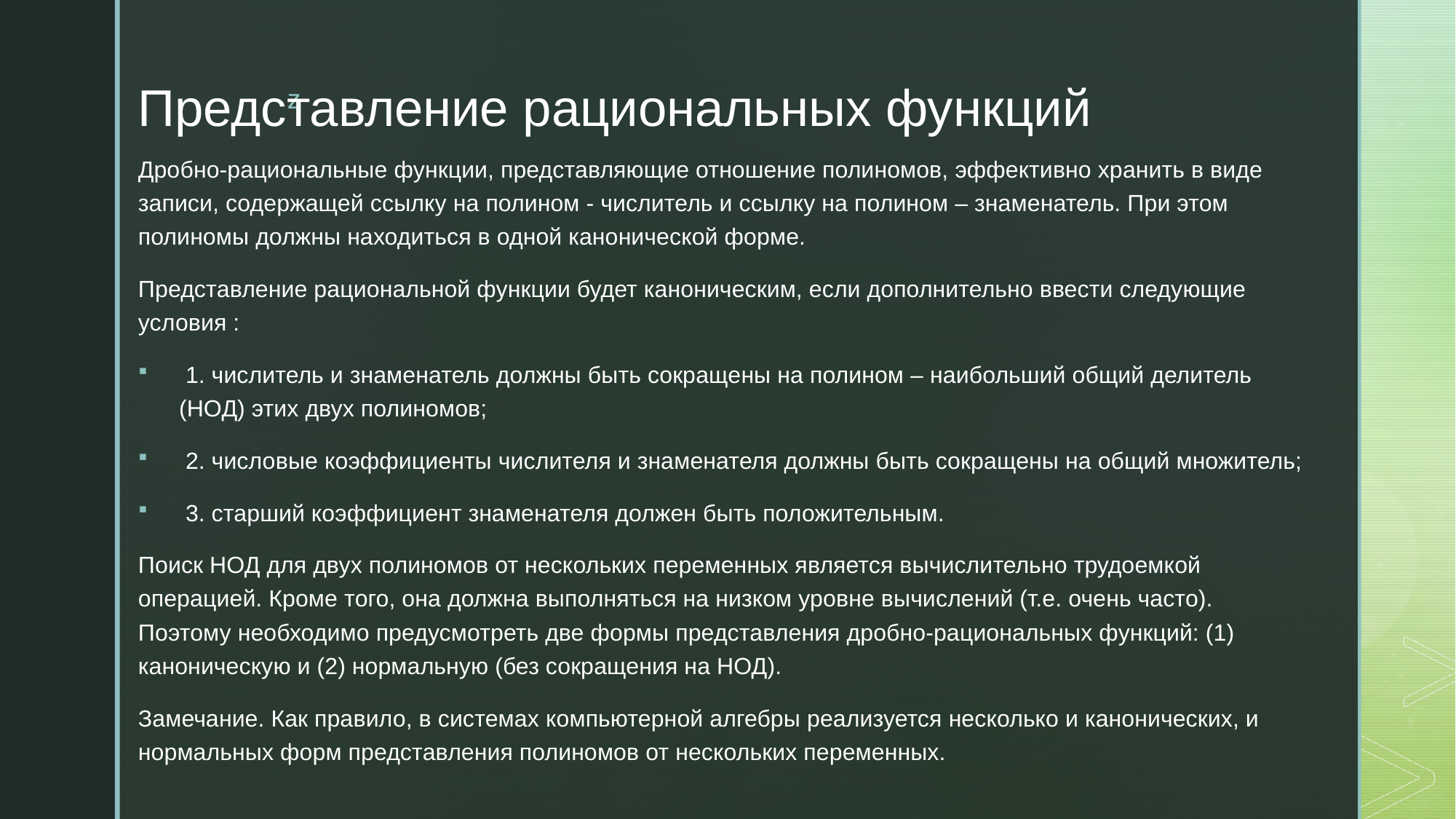

# Представление рациональных функций
Дробно-рациональные функции, представляющие отношение полиномов, эффективно хранить в виде записи, содержащей ссылку на полином - числитель и ссылку на полином – знаменатель. При этом полиномы должны находиться в одной канонической форме.
Представление рациональной функции будет каноническим, если дополнительно ввести следующие условия :
 1. числитель и знаменатель должны быть сокращены на полином – наибольший общий делитель (НОД) этих двух полиномов;
 2. числовые коэффициенты числителя и знаменателя должны быть сокращены на общий множитель;
 3. старший коэффициент знаменателя должен быть положительным.
Поиск НОД для двух полиномов от нескольких переменных является вычислительно трудоемкой операцией. Кроме того, она должна выполняться на низком уровне вычислений (т.е. очень часто). Поэтому необходимо предусмотреть две формы представления дробно-рациональных функций: (1) каноническую и (2) нормальную (без сокращения на НОД).
Замечание. Как правило, в системах компьютерной алгебры реализуется несколько и канонических, и нормальных форм представления полиномов от нескольких переменных.